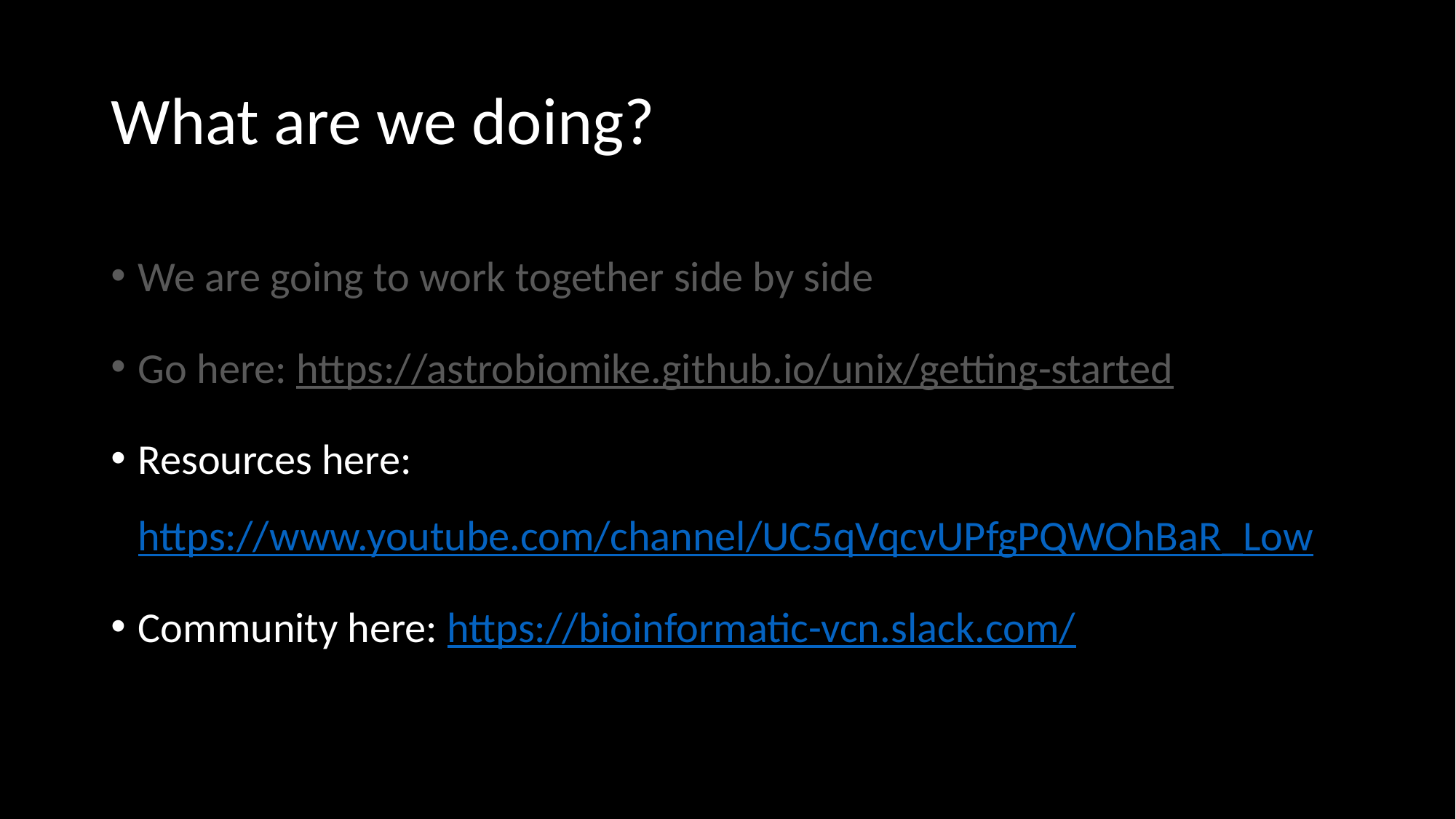

# What are we doing?
We are going to work together side by side
Go here: https://astrobiomike.github.io/unix/getting-started
Resources here: https://www.youtube.com/channel/UC5qVqcvUPfgPQWOhBaR_Low
Community here: https://bioinformatic-vcn.slack.com/